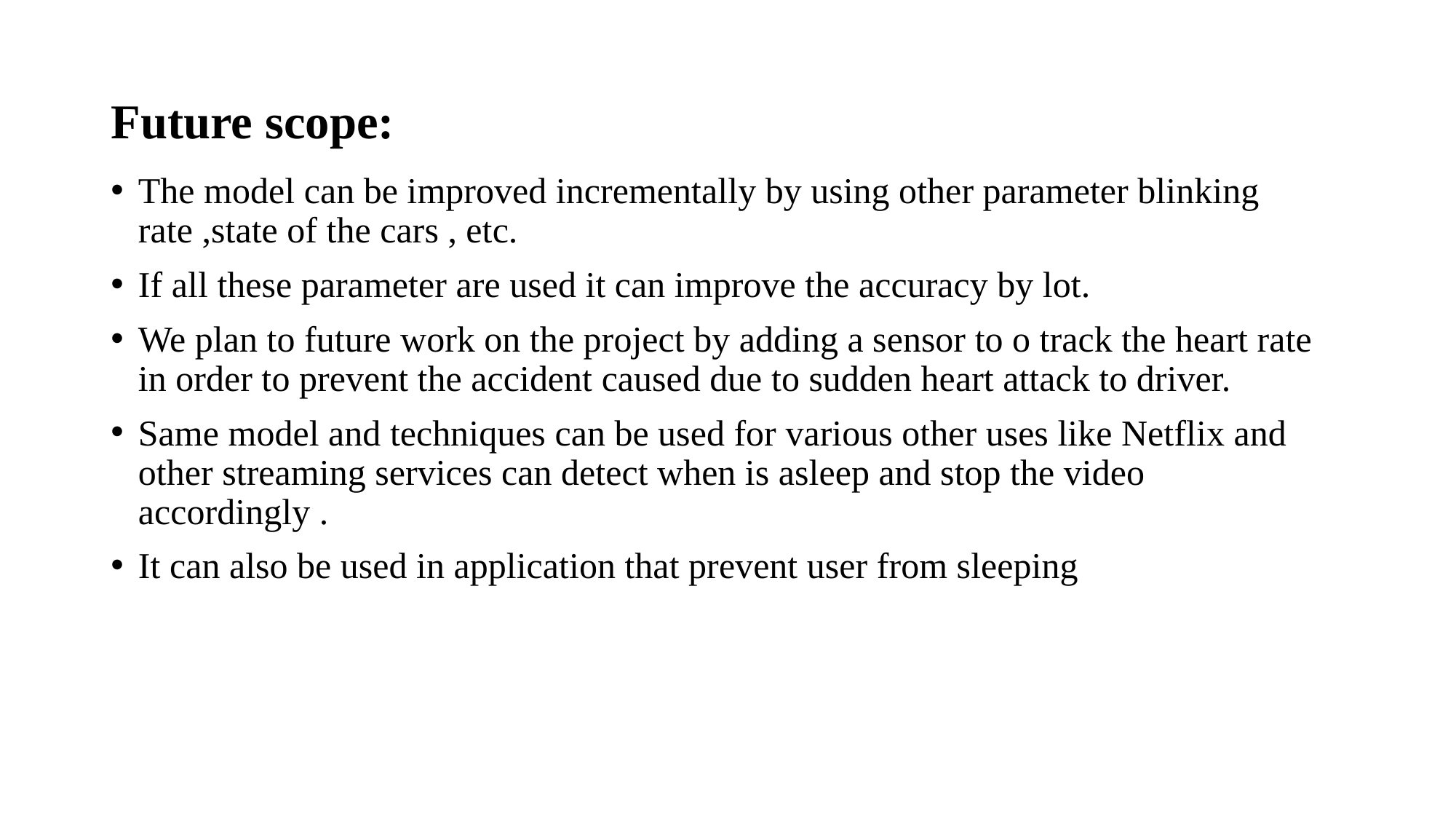

# Future scope:
The model can be improved incrementally by using other parameter blinking  rate ,state of the cars , etc.
If all these parameter are used it can improve the accuracy by lot.
We plan to future work on the project by adding a sensor to o track the heart rate in order to prevent the accident caused due to sudden heart attack to driver.
Same model and techniques can be used for various other uses like Netflix and other streaming services can detect when is asleep and stop the video accordingly .
It can also be used in application that prevent user from sleeping